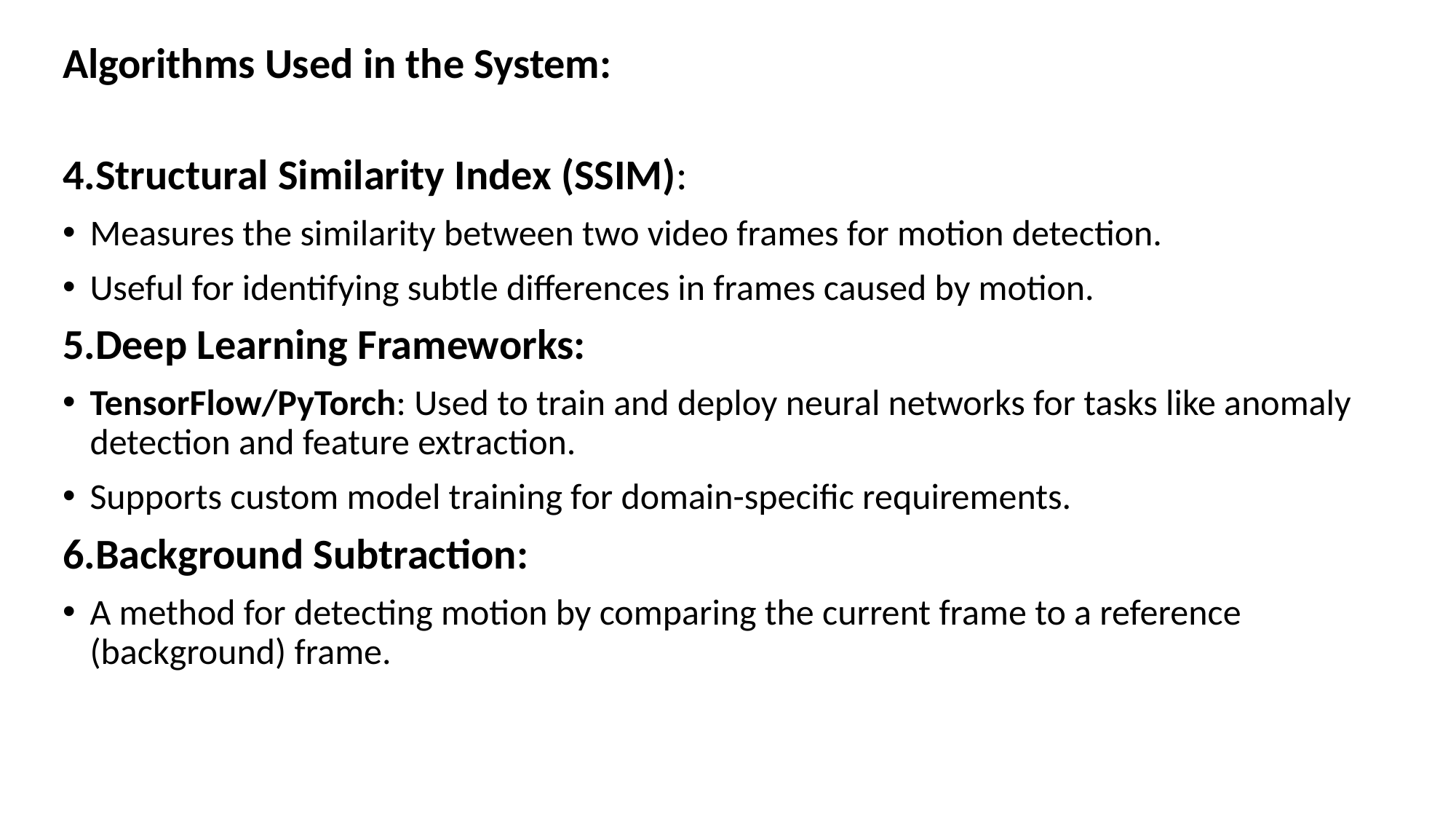

Algorithms Used in the System:

4.Structural Similarity Index (SSIM):
Measures the similarity between two video frames for motion detection.
Useful for identifying subtle differences in frames caused by motion.
5.Deep Learning Frameworks:
TensorFlow/PyTorch: Used to train and deploy neural networks for tasks like anomaly detection and feature extraction.
Supports custom model training for domain-specific requirements.
6.Background Subtraction:
A method for detecting motion by comparing the current frame to a reference (background) frame.